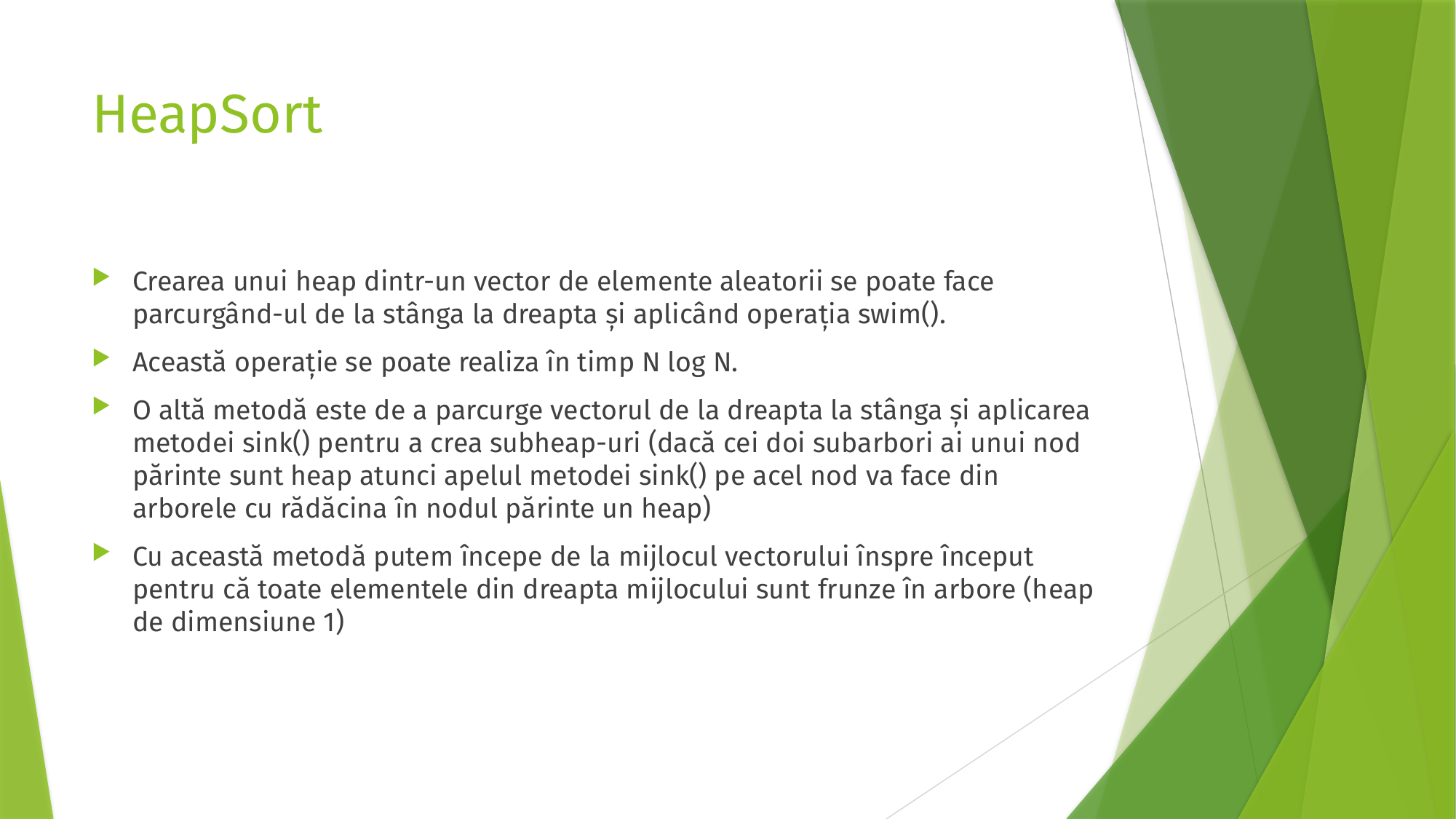

# HeapSort
Crearea unui heap dintr-un vector de elemente aleatorii se poate face parcurgând-ul de la stânga la dreapta și aplicând operația swim().
Această operație se poate realiza în timp N log N.
O altă metodă este de a parcurge vectorul de la dreapta la stânga și aplicarea metodei sink() pentru a crea subheap-uri (dacă cei doi subarbori ai unui nod părinte sunt heap atunci apelul metodei sink() pe acel nod va face din arborele cu rădăcina în nodul părinte un heap)
Cu această metodă putem începe de la mijlocul vectorului înspre început pentru că toate elementele din dreapta mijlocului sunt frunze în arbore (heap de dimensiune 1)